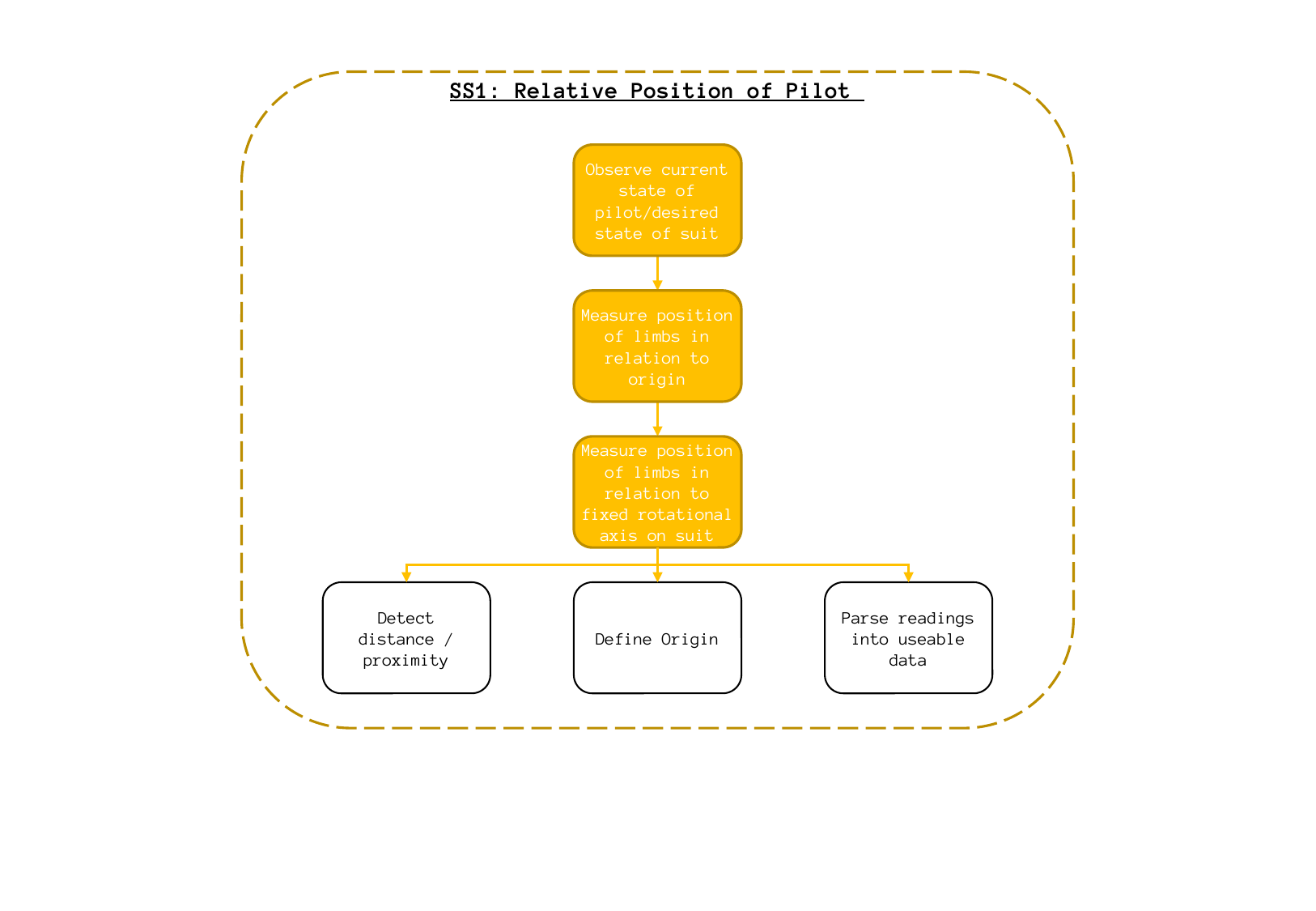

SS1: Relative Position of Pilot
Observe current state of pilot/desired state of suit
Measure position of limbs in relation to origin
Measure position of limbs in relation to fixed rotational axis on suit
Detect distance / proximity
Define Origin
Parse readings into useable data